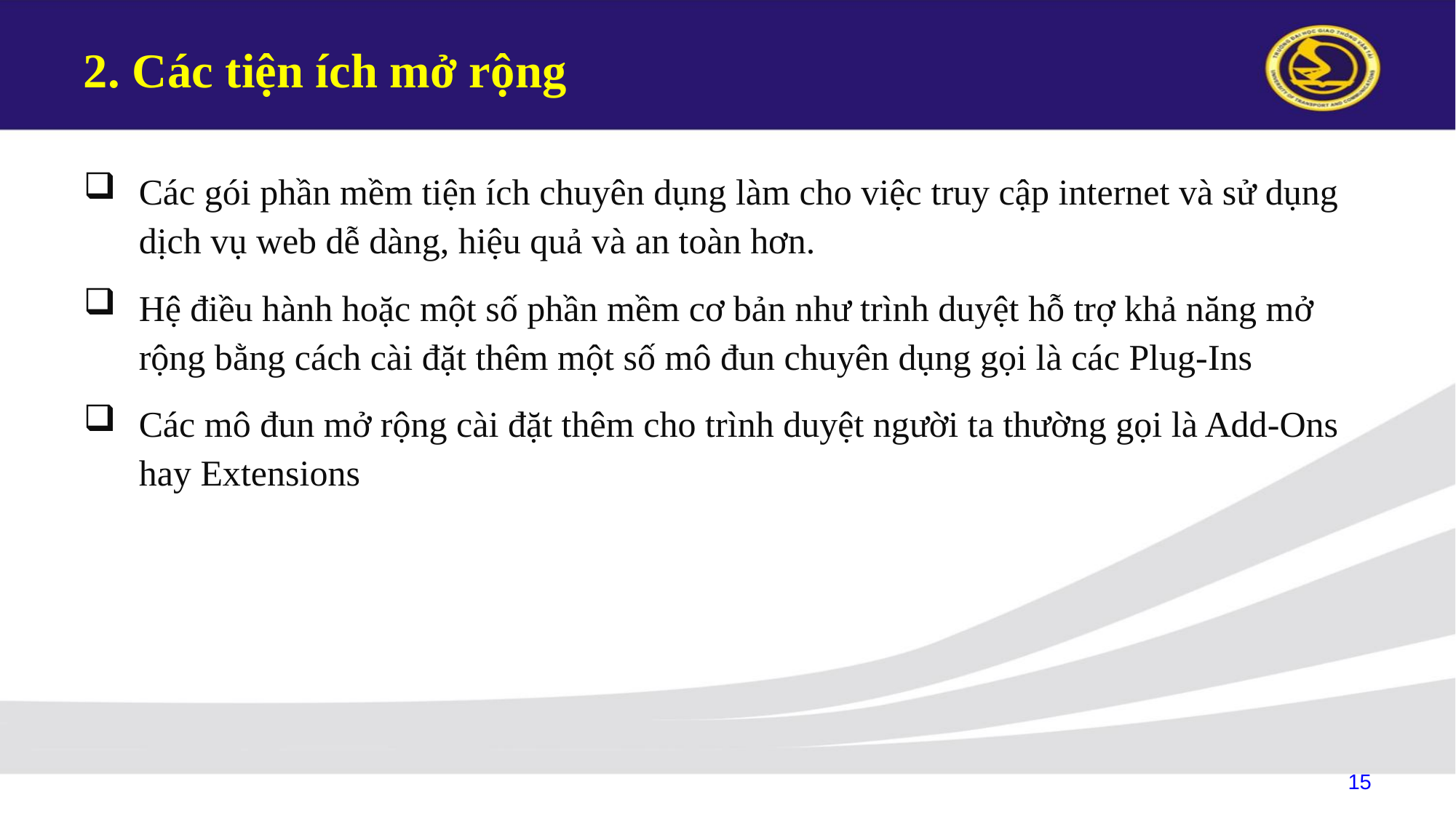

# 2. Các tiện ích mở rộng
Các gói phần mềm tiện ích chuyên dụng làm cho việc truy cập internet và sử dụng dịch vụ web dễ dàng, hiệu quả và an toàn hơn.
Hệ điều hành hoặc một số phần mềm cơ bản như trình duyệt hỗ trợ khả năng mở rộng bằng cách cài đặt thêm một số mô đun chuyên dụng gọi là các Plug-Ins
Các mô đun mở rộng cài đặt thêm cho trình duyệt người ta thường gọi là Add-Ons hay Extensions
15